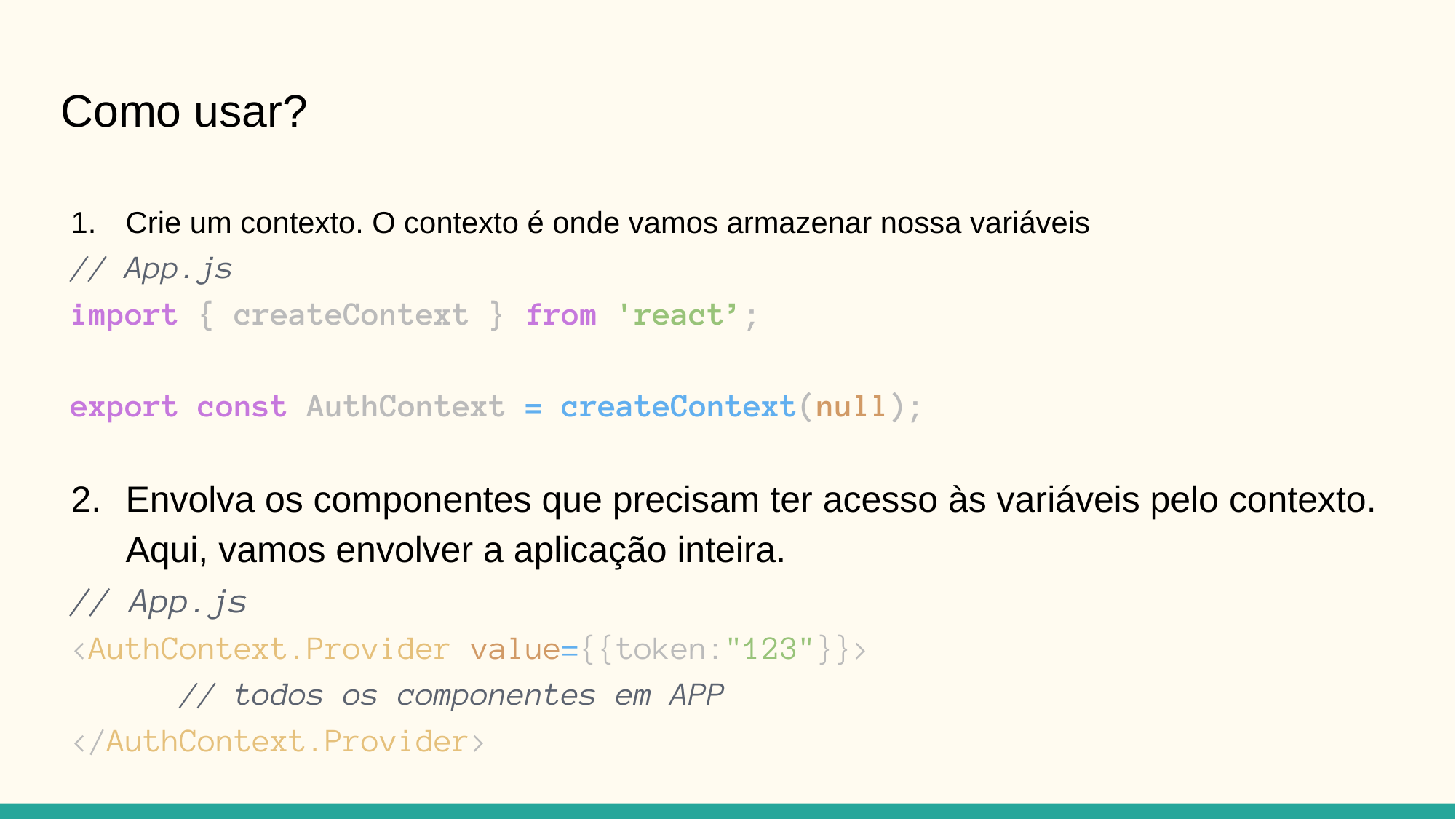

# Como usar?
Crie um contexto. O contexto é onde vamos armazenar nossa variáveis
// App.js
import { createContext } from 'react’;
export const AuthContext = createContext(null);

Envolva os componentes que precisam ter acesso às variáveis pelo contexto. Aqui, vamos envolver a aplicação inteira.
// App.js
<AuthContext.Provider value={{token:"123"}}>
	// todos os componentes em APP
</AuthContext.Provider>